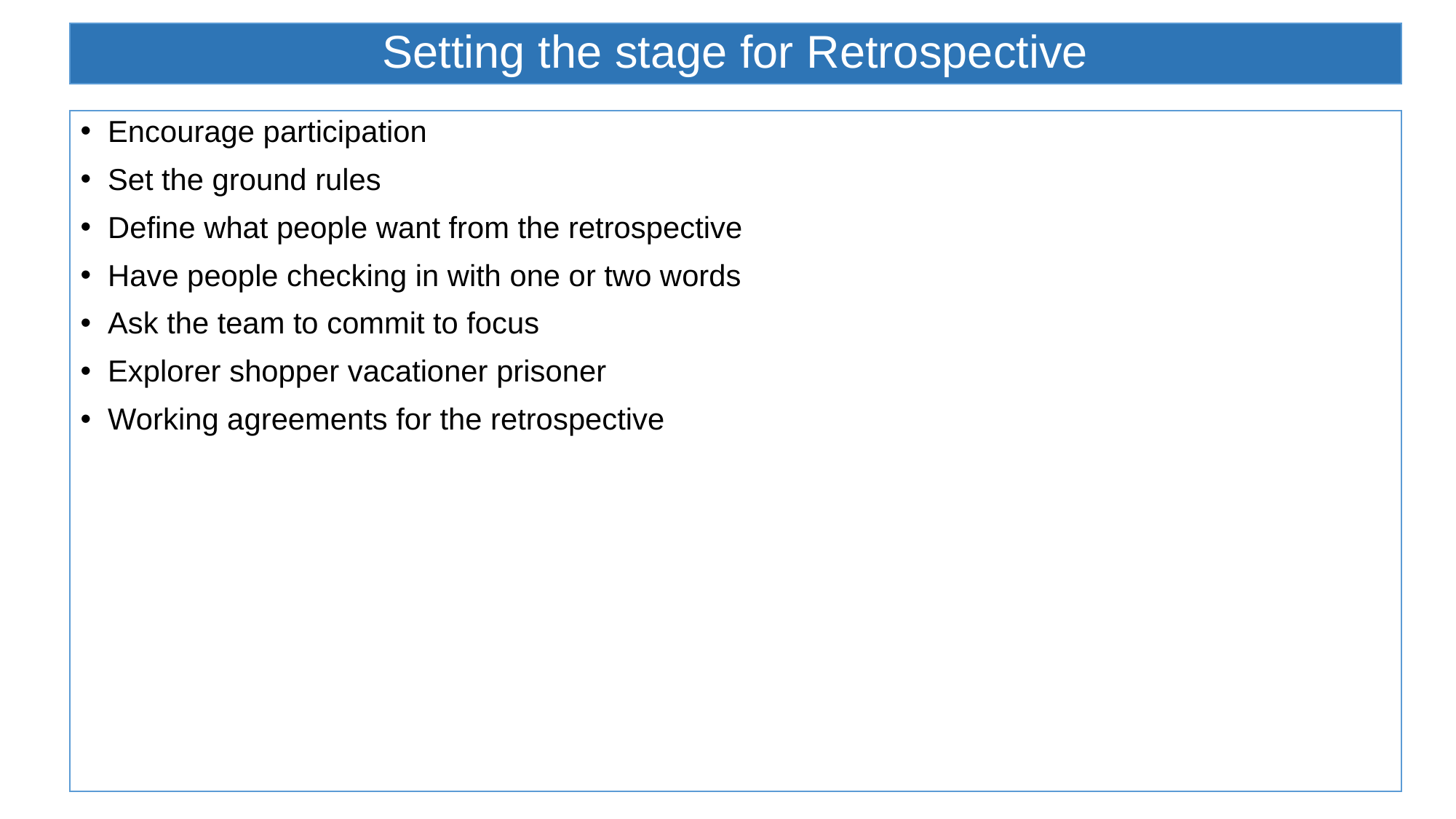

# Setting the stage for Retrospective
Encourage participation
Set the ground rules
Define what people want from the retrospective
Have people checking in with one or two words
Ask the team to commit to focus
Explorer shopper vacationer prisoner
Working agreements for the retrospective